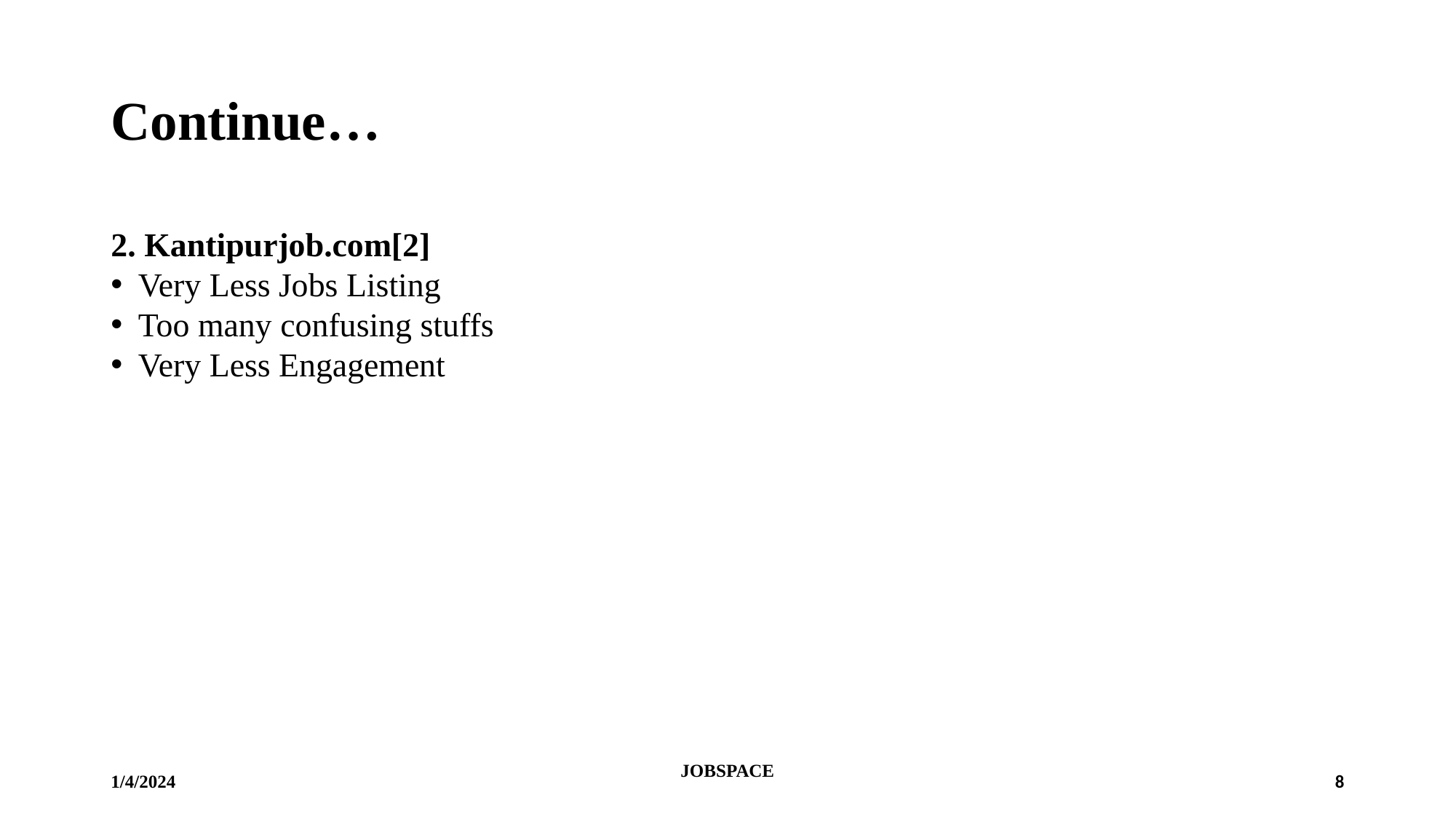

# Continue…
2. Kantipurjob.com[2]
Very Less Jobs Listing
Too many confusing stuffs
Very Less Engagement
1/4/2024
JOBSPACE

8